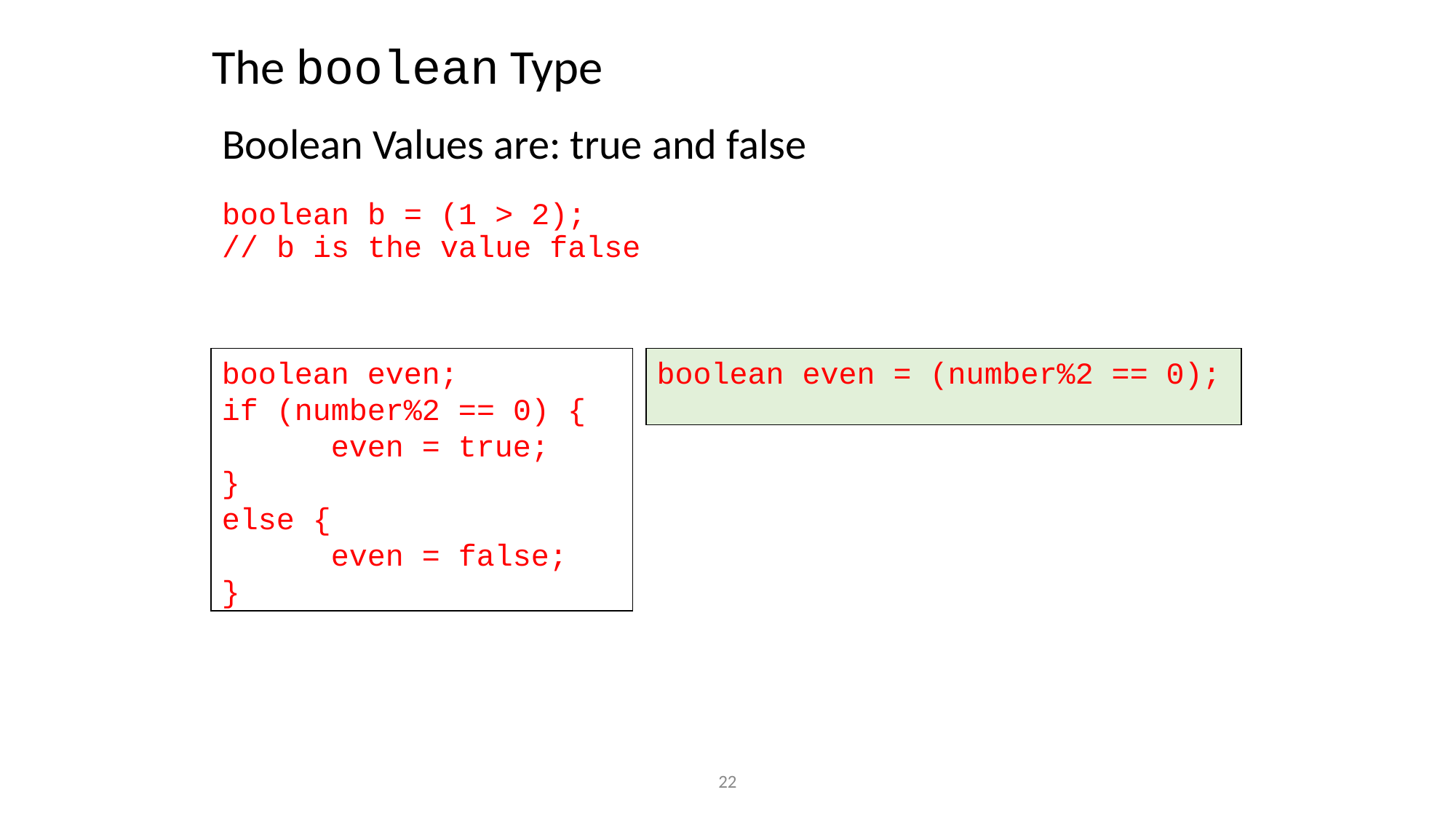

# The boolean Type
Boolean Values are: true and false
boolean b = (1 > 2);
// b is the value false
boolean even;
if (number%2 == 0) {
	even = true;
}
else {
	even = false;
}

boolean even = (number%2 == 0);

22